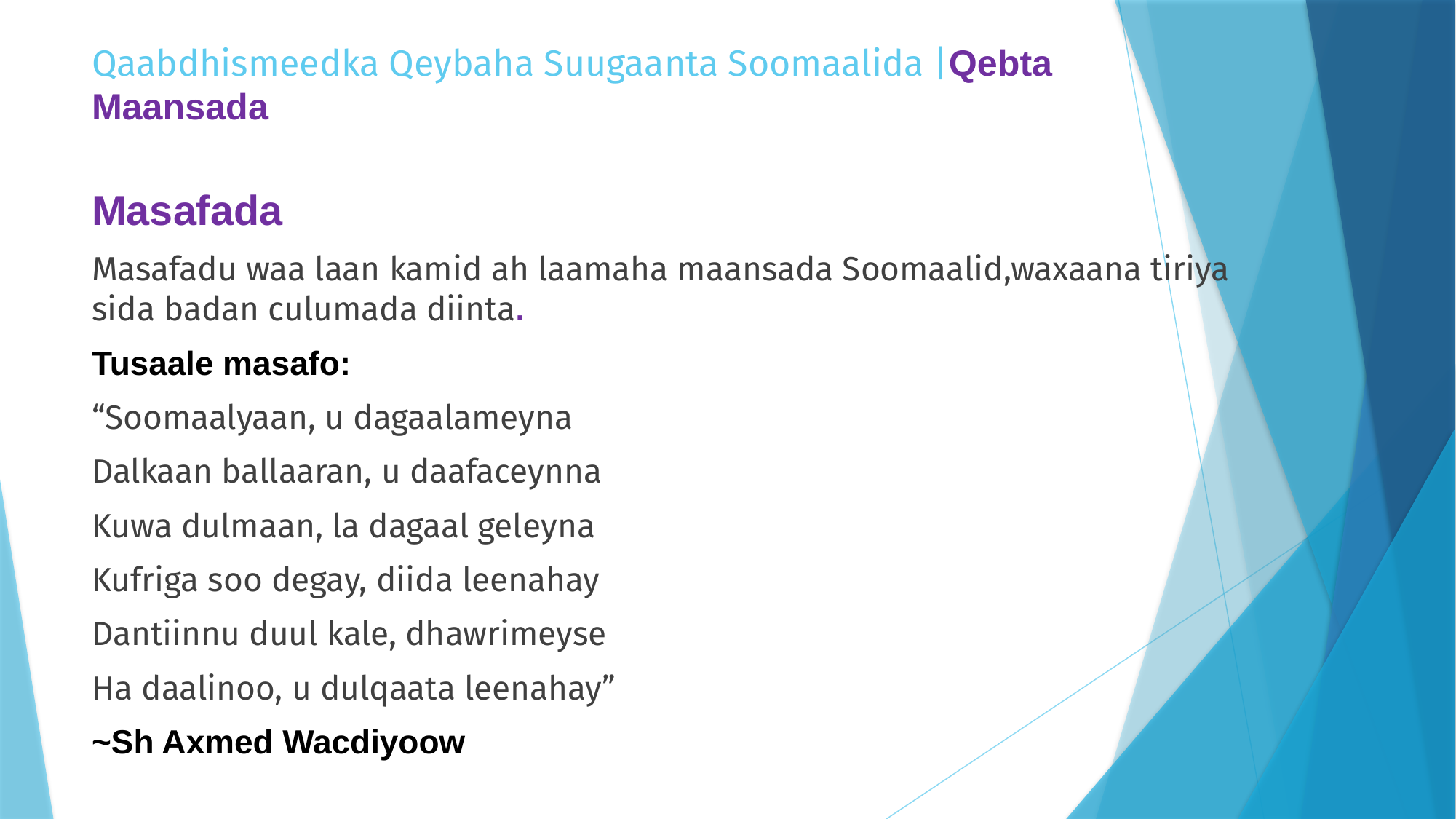

# Qaabdhismeedka Qeybaha Suugaanta Soomaalida |Qebta Maansada
Masafada
Masafadu waa laan kamid ah laamaha maansada Soomaalid,waxaana tiriya sida badan culumada diinta.
Tusaale masafo:
“Soomaalyaan, u dagaalameyna
Dalkaan ballaaran, u daafaceynna
Kuwa dulmaan, la dagaal geleyna
Kufriga soo degay, diida leenahay
Dantiinnu duul kale, dhawrimeyse
Ha daalinoo, u dulqaata leenahay”
~Sh Axmed Wacdiyoow